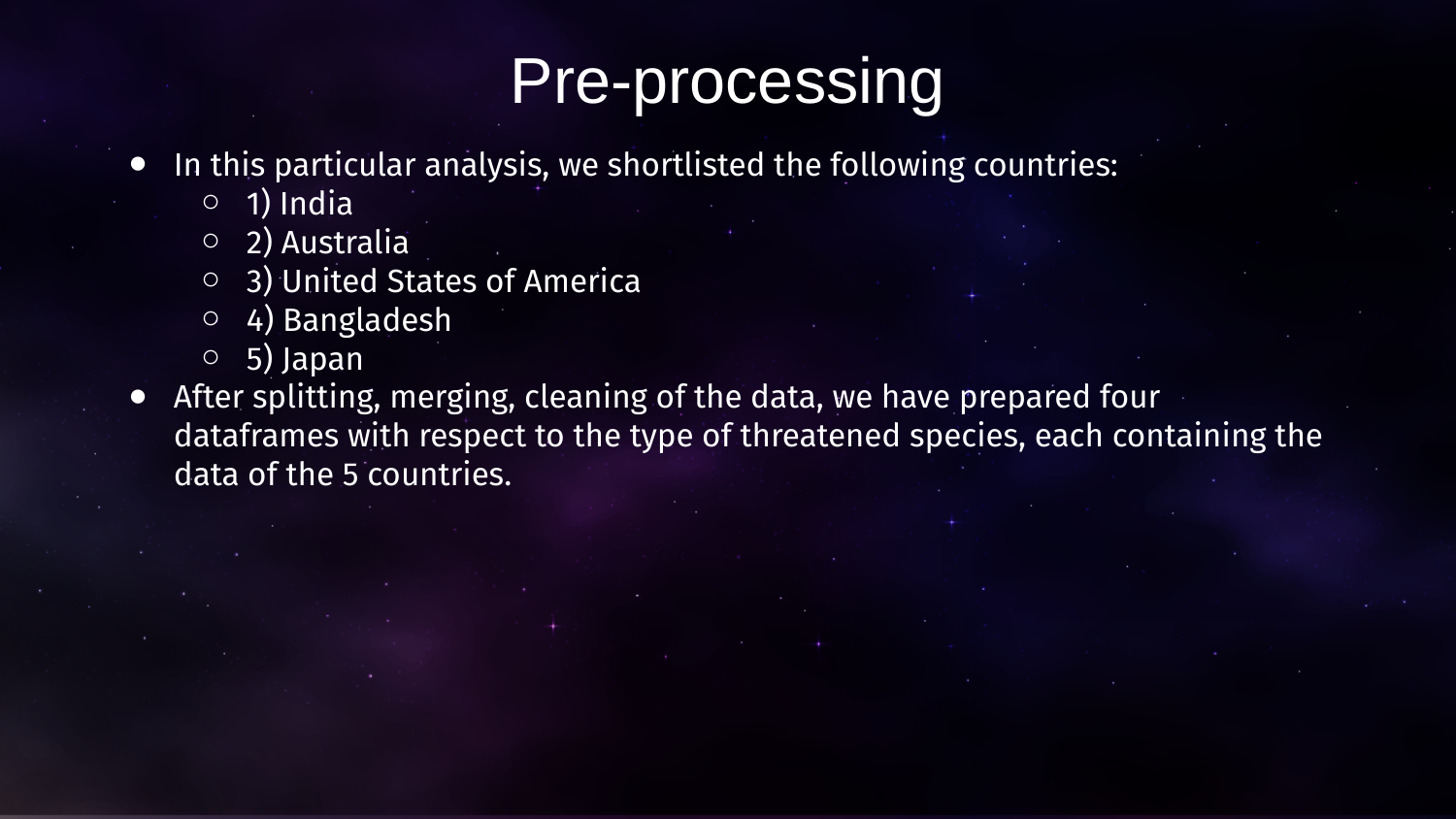

# Pre-processing
In this particular analysis, we shortlisted the following countries:
1) India
2) Australia
3) United States of America
4) Bangladesh
5) Japan
After splitting, merging, cleaning of the data, we have prepared four dataframes with respect to the type of threatened species, each containing the data of the 5 countries.